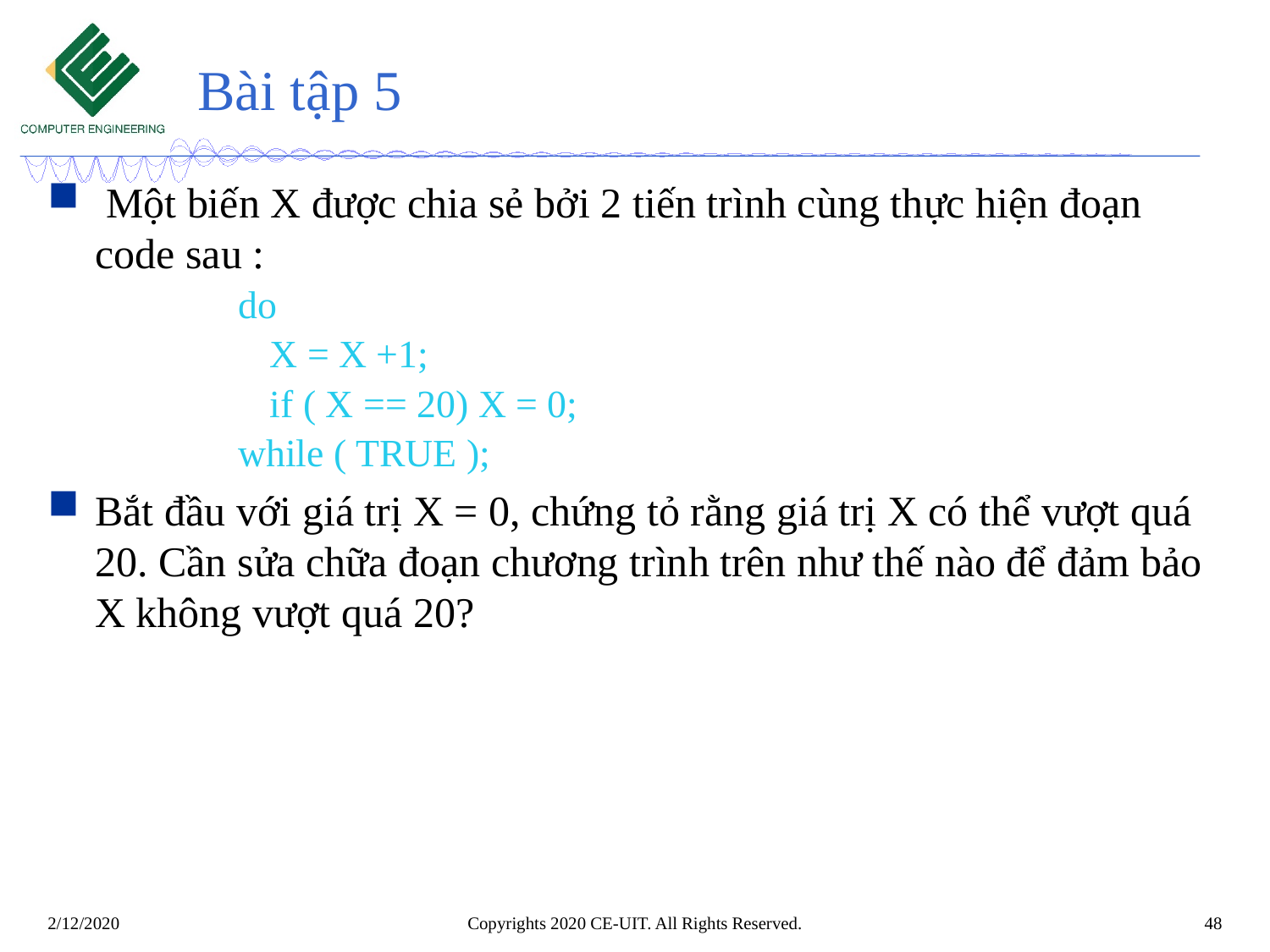

# Bài tập 5
 Một biến X được chia sẻ bởi 2 tiến trình cùng thực hiện đoạn code sau :
do
	X = X +1;
	if ( X == 20) X = 0;
while ( TRUE );
Bắt đầu với giá trị X = 0, chứng tỏ rằng giá trị X có thể vượt quá 20. Cần sửa chữa đoạn chương trình trên như thế nào để đảm bảo X không vượt quá 20?

Copyrights 2020 CE-UIT. All Rights Reserved.
48
2/12/2020